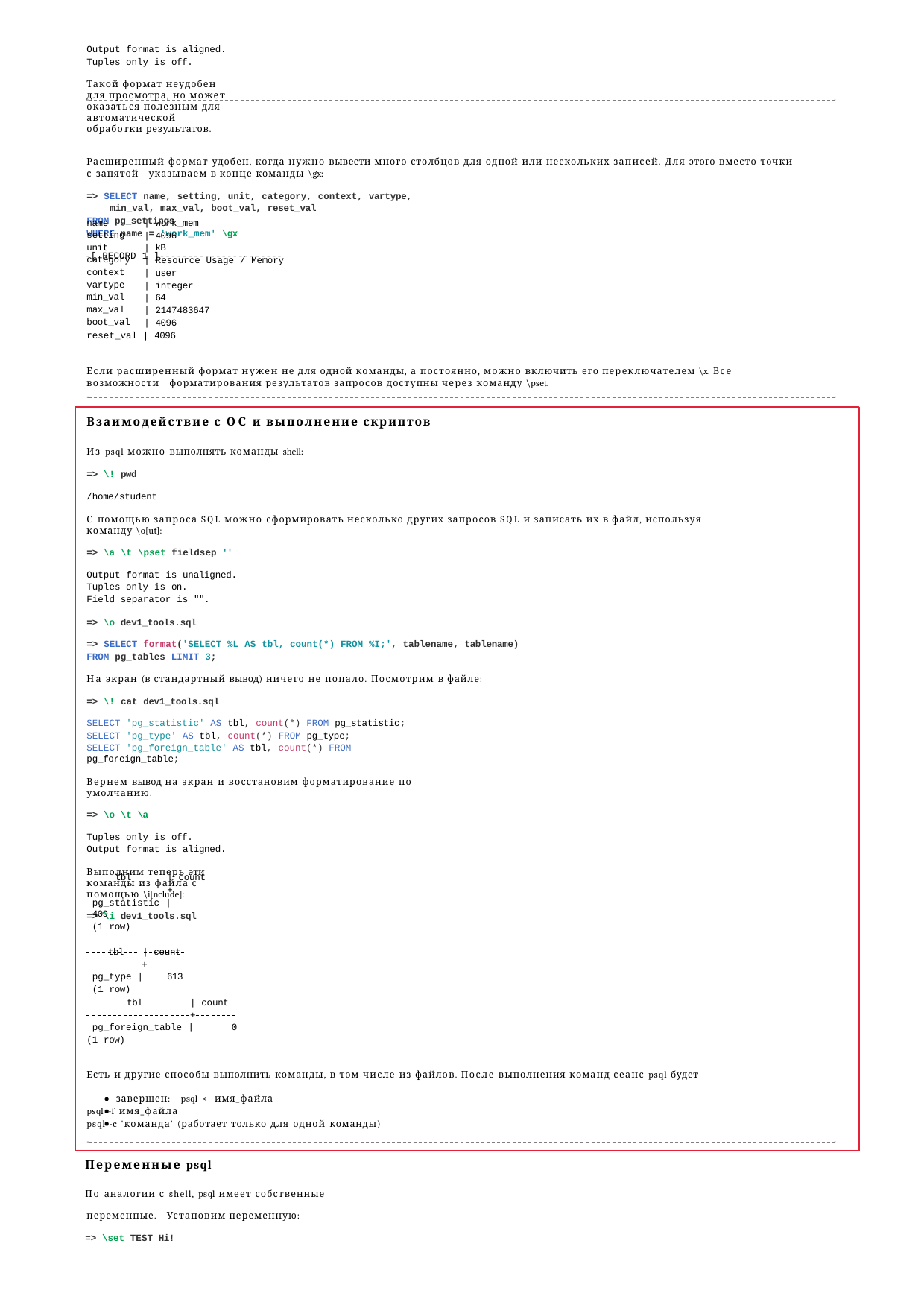

Output format is aligned. Tuples only is off.

Такой формат неудобен для просмотра, но может оказаться полезным для автоматической обработки результатов.

Расширенный формат удобен, когда нужно вывести много столбцов для одной или нескольких записей. Для этого вместо точки с запятой указываем в конце команды \gx:
=> SELECT name, setting, unit, category, context, vartype, min_val, max_val, boot_val, reset_val
FROM pg_settings
WHERE name = 'work_mem' \gx

-[ RECORD 1 ]----------------------

name setting unit category context vartype min_val max_val boot_val
| work_mem
| 4096
| kB
| Resource Usage / Memory
| user
| integer
| 64
| 2147483647
| 4096
reset_val | 4096

Если расширенный формат нужен не для одной команды, а постоянно, можно включить его переключателем \x. Все возможности форматирования результатов запросов доступны через команду \pset.

Взаимодействие с ОС и выполнение скриптов

Из psql можно выполнять команды shell:

=> \! pwd

/home/student

С помощью запроса SQL можно сформировать несколько других запросов SQL и записать их в файл, используя команду \o[ut]:
=> \a \t \pset fieldsep ''
Output format is unaligned. Tuples only is on.
Field separator is "".

=> \o dev1_tools.sql
=> SELECT format('SELECT %L AS tbl, count(*) FROM %I;', tablename, tablename) FROM pg_tables LIMIT 3;

На экран (в стандартный вывод) ничего не попало. Посмотрим в файле:
=> \! cat dev1_tools.sql
SELECT 'pg_statistic' AS tbl, count(*) FROM pg_statistic; SELECT 'pg_type' AS tbl, count(*) FROM pg_type;
SELECT 'pg_foreign_table' AS tbl, count(*) FROM pg_foreign_table;

Вернем вывод на экран и восстановим форматирование по умолчанию.
=> \o \t \a
Tuples only is off. Output format is aligned.

Выполним теперь эти команды из файла с помощью \i[nclude]:
=> \i dev1_tools.sql

| count
+
tbl

pg_statistic |	409
(1 row)

tbl	| count
+
pg_type |	613
(1 row)
| count
+
tbl

pg_foreign_table |	0
(1 row)
Есть и другие способы выполнить команды, в том числе из файлов. После выполнения команд сеанс psql будет завершен: psql < имя_файла
psql -f имя_файла
psql -c 'команда' (работает только для одной команды)

Переменные psql
По аналогии с shell, psql имеет собственные переменные. Установим переменную:
=> \set TEST Hi!